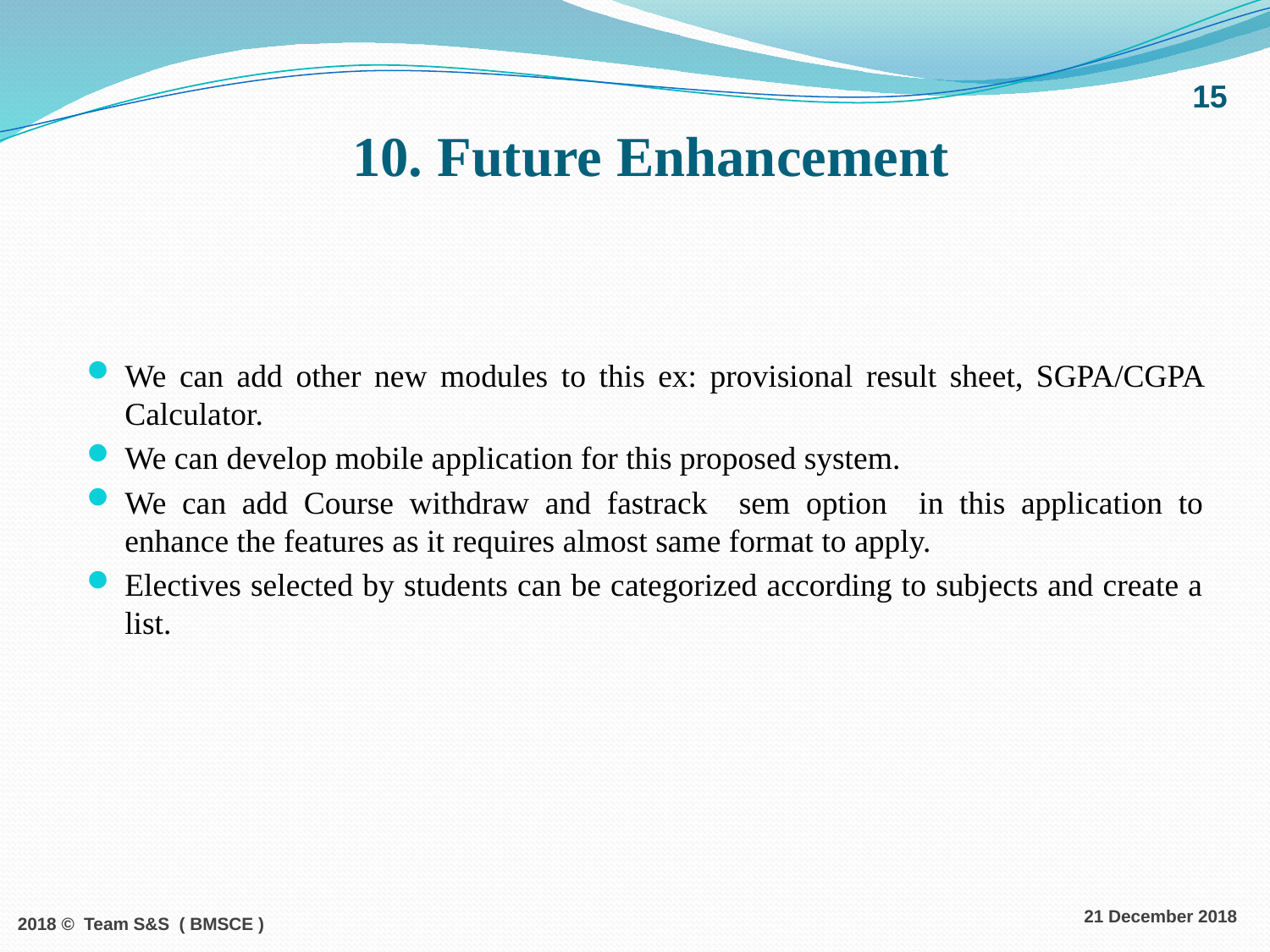

15
# 10. Future Enhancement
We can add other new modules to this ex: provisional result sheet, SGPA/CGPA Calculator.
We can develop mobile application for this proposed system.
We can add Course withdraw and fastrack  sem option  in this application to enhance the features as it requires almost same format to apply.
Electives selected by students can be categorized according to subjects and create a list.

2018 ©  Team S&S  ( BMSCE )
21 December 2018